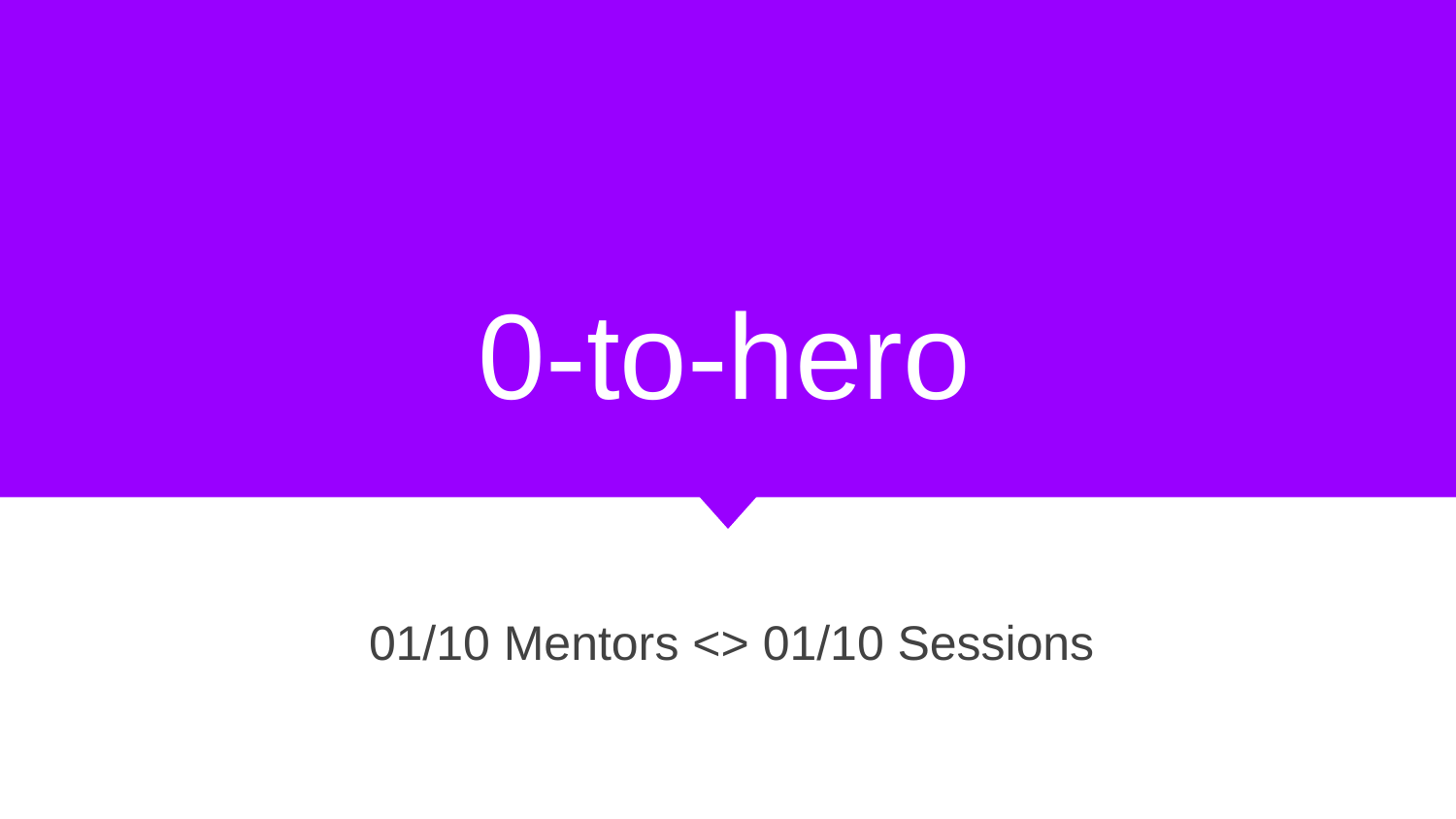

# 0-to-hero
 01/10 Mentors <> 01/10 Sessions